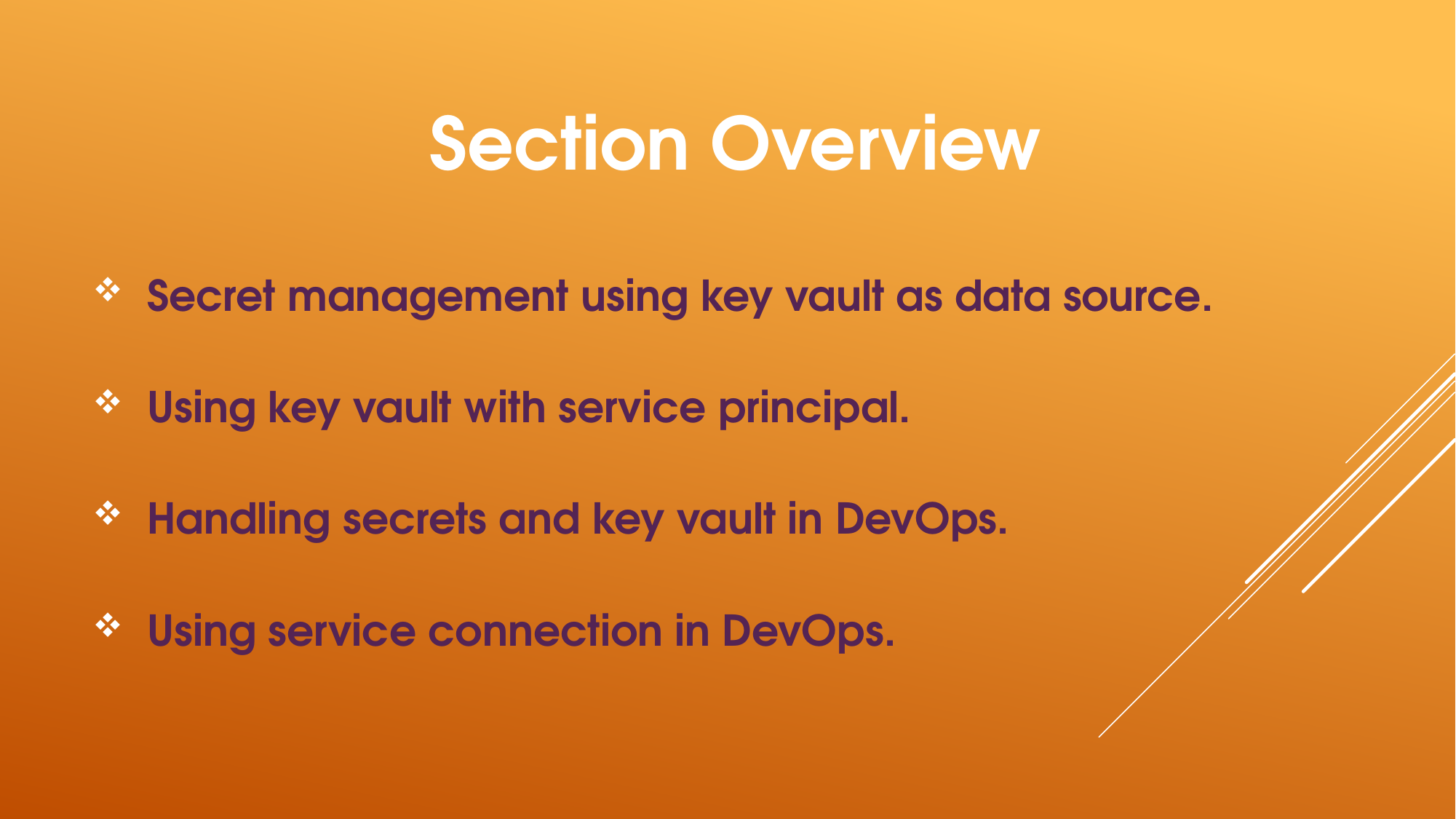

# Section Overview
Secret management using key vault as data source.

Using key vault with service principal.

Handling secrets and key vault in DevOps.

Using service connection in DevOps.